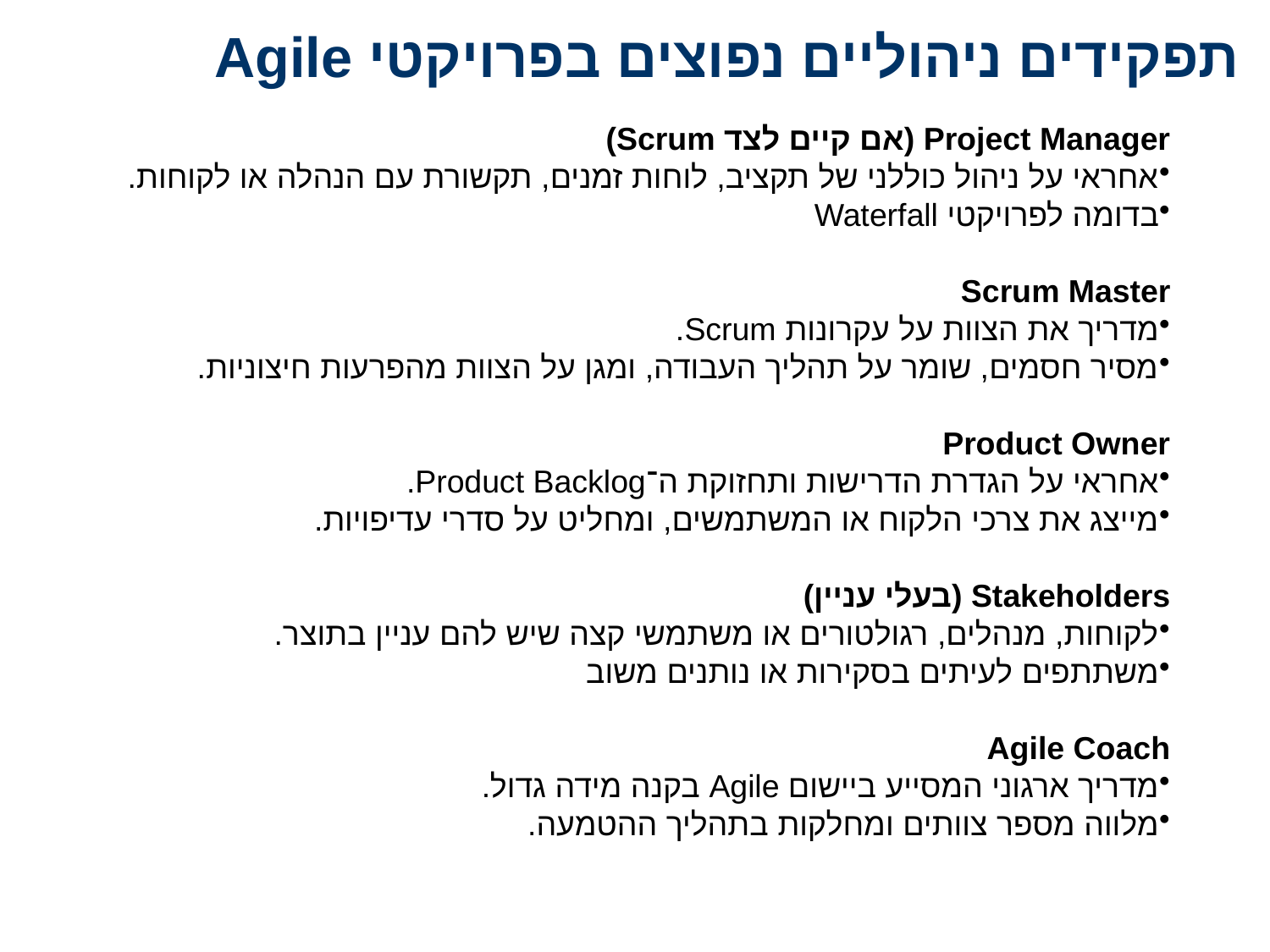

# תפקידים ניהוליים נפוצים בפרויקטי Agile
Project Manager (אם קיים לצד Scrum)
אחראי על ניהול כוללני של תקציב, לוחות זמנים, תקשורת עם הנהלה או לקוחות.
בדומה לפרויקטי Waterfall

Scrum Master
מדריך את הצוות על עקרונות Scrum.
מסיר חסמים, שומר על תהליך העבודה, ומגן על הצוות מהפרעות חיצוניות.

Product Owner
אחראי על הגדרת הדרישות ותחזוקת ה־Product Backlog.
מייצג את צרכי הלקוח או המשתמשים, ומחליט על סדרי עדיפויות.

Stakeholders (בעלי עניין)
לקוחות, מנהלים, רגולטורים או משתמשי קצה שיש להם עניין בתוצר.
משתתפים לעיתים בסקירות או נותנים משוב

Agile Coach
מדריך ארגוני המסייע ביישום Agile בקנה מידה גדול.
מלווה מספר צוותים ומחלקות בתהליך ההטמעה.